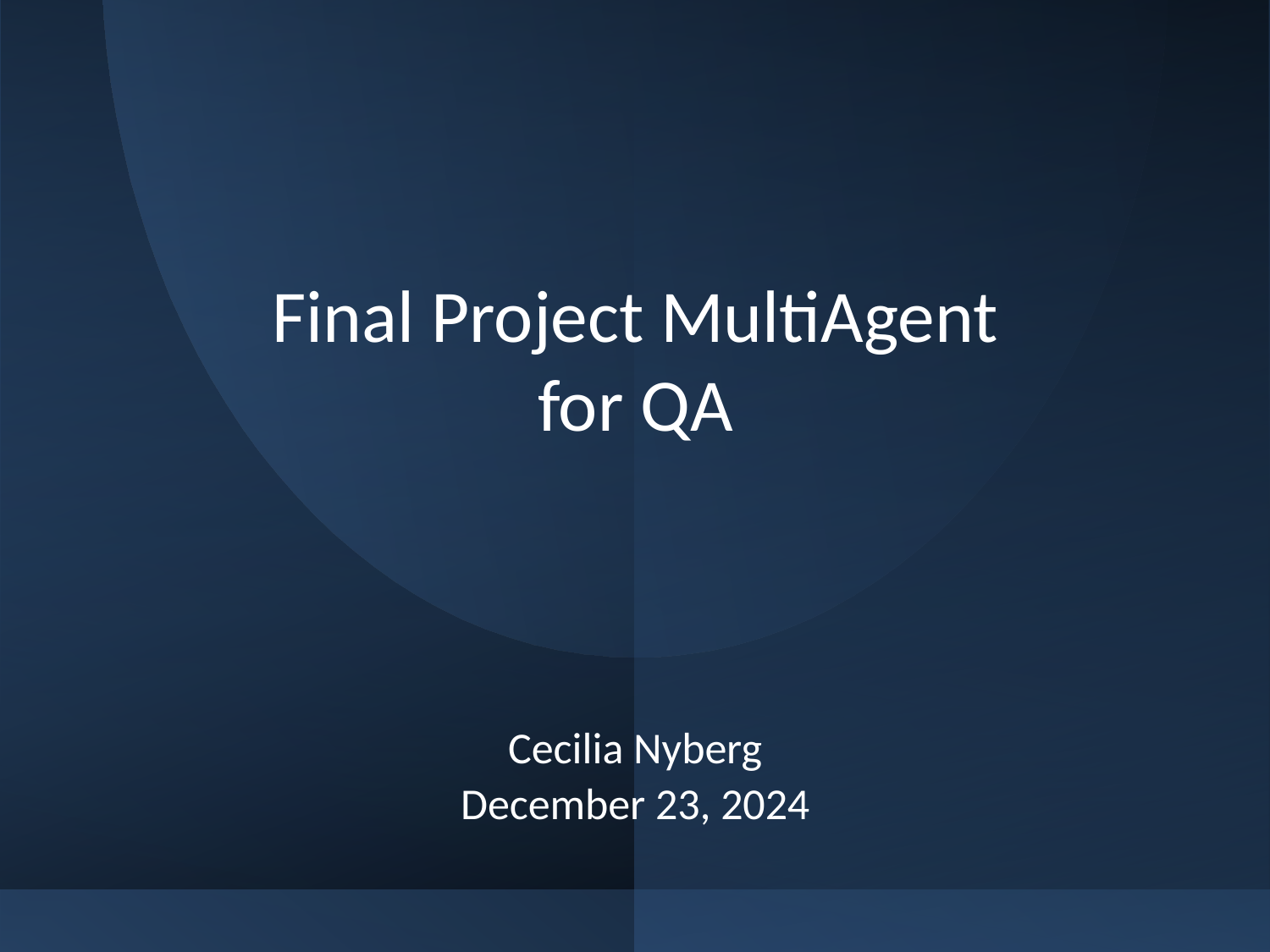

# Final Project MultiAgent for QA
Cecilia Nyberg
December 23, 2024